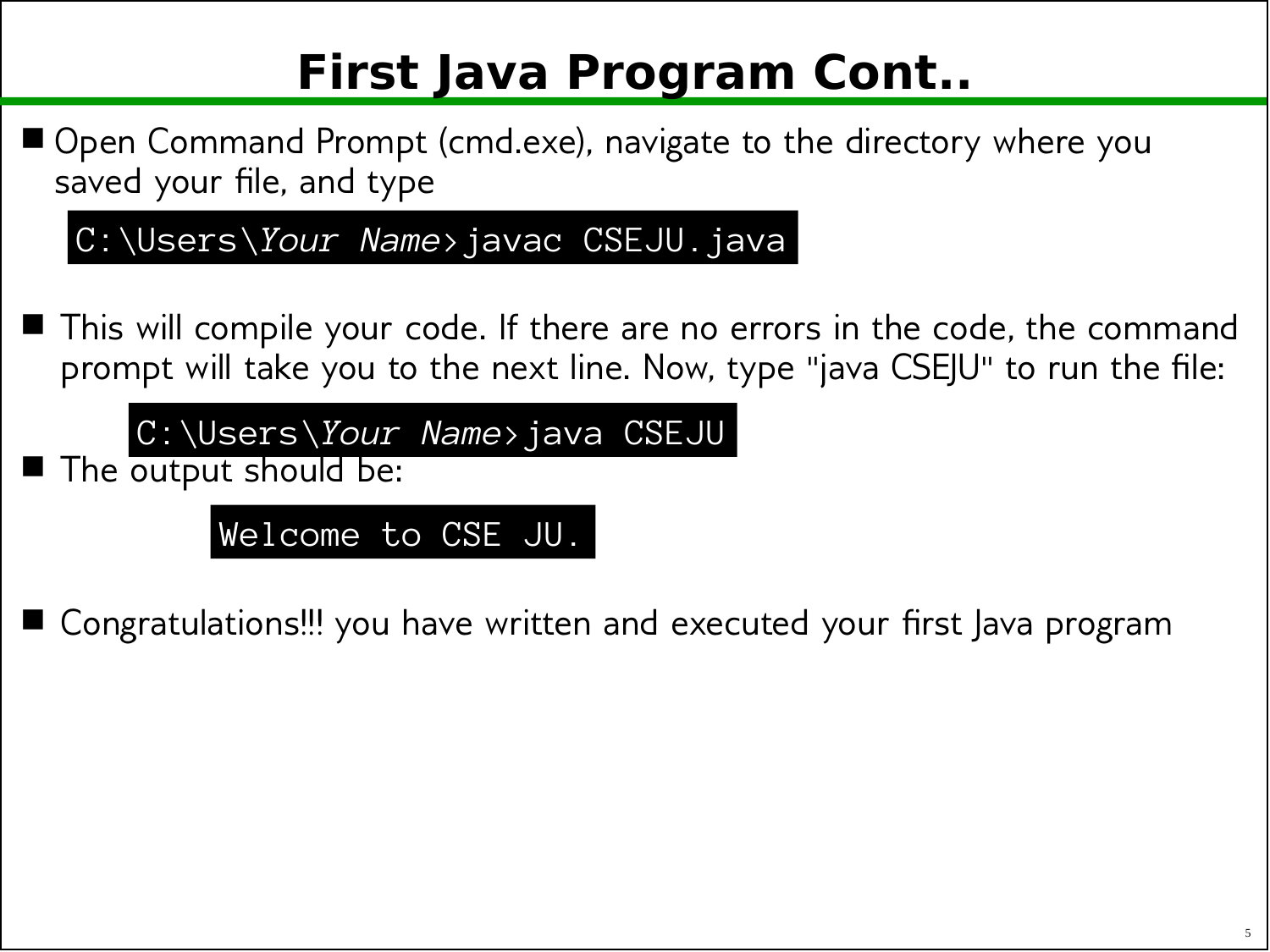

# First Java Program Cont..
Open Command Prompt (cmd.exe), navigate to the directory where you saved your file, and type
"javac CSEJU.java "

This will compile your code. If there are no errors in the code, the command prompt will take you to the next line. Now, type "java CSEJU" to run the file:

The output should be:

Congratulations!!! you have written and executed your first Java program
C:\Users\Your Name>javac CSEJU.java
C:\Users\Your Name>java CSEJU
Welcome to CSE JU.
5